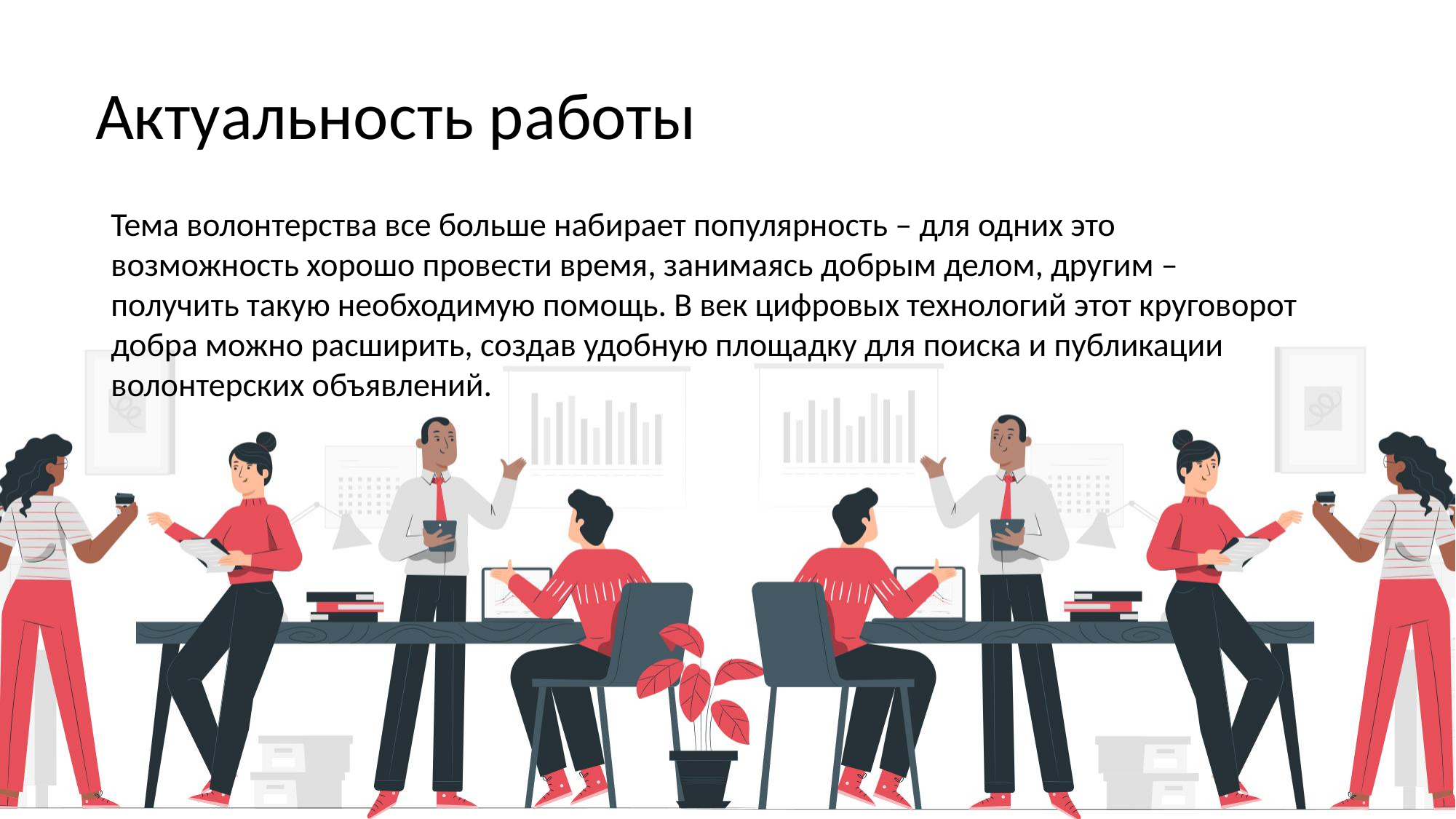

Актуальность работы
Тема волонтерства все больше набирает популярность – для одних это возможность хорошо провести время, занимаясь добрым делом, другим – получить такую необходимую помощь. В век цифровых технологий этот круговорот добра можно расширить, создав удобную площадку для поиска и публикации волонтерских объявлений.